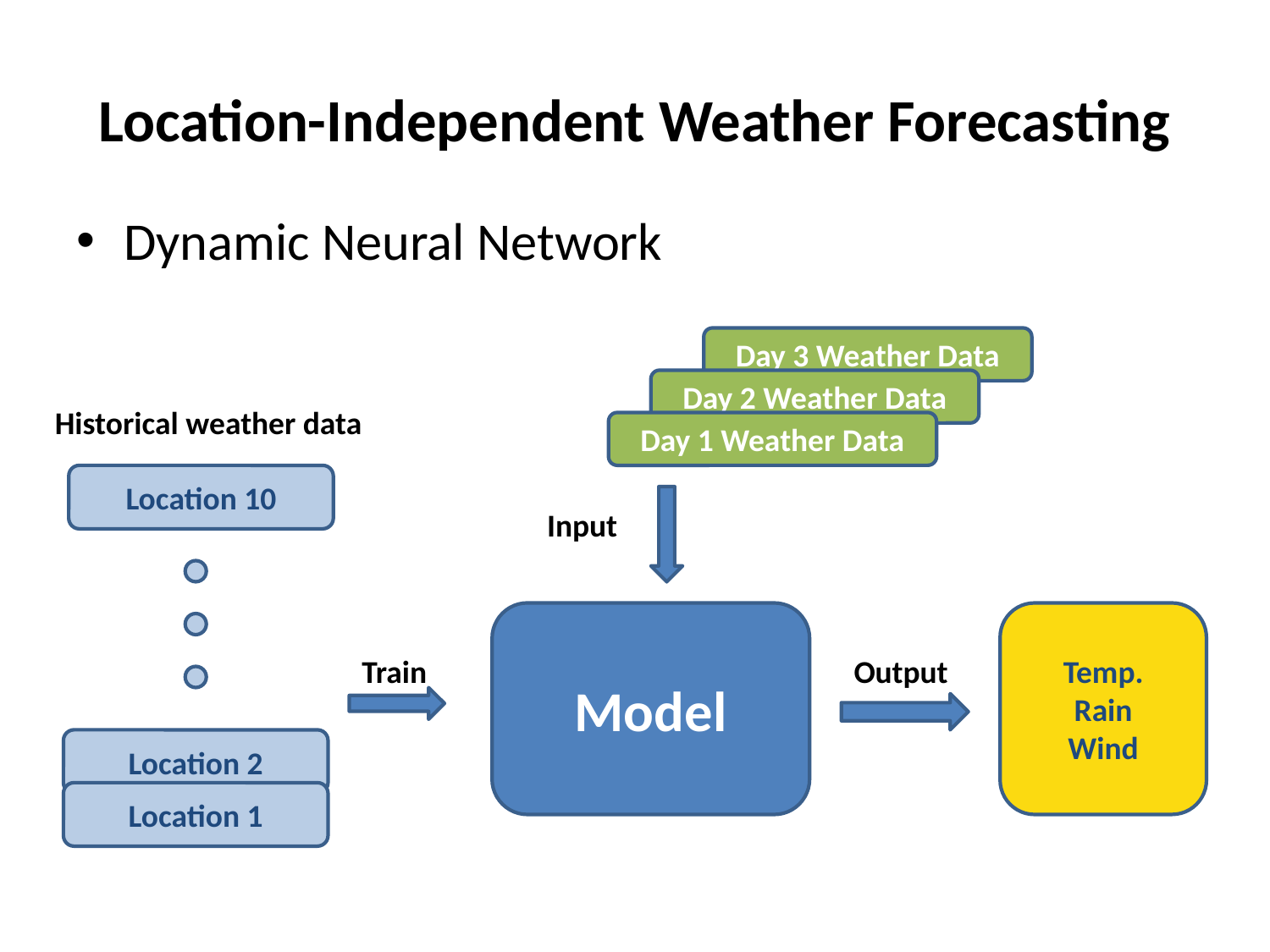

# Location-Independent Weather Forecasting
Dynamic Neural Network

Day 3 Weather Data
Day 2 Weather Data
Historical weather data
Day 1 Weather Data
Location 10

Input

Model
Temp.
Rain
Wind

Train
Output

Location 2
Location 1